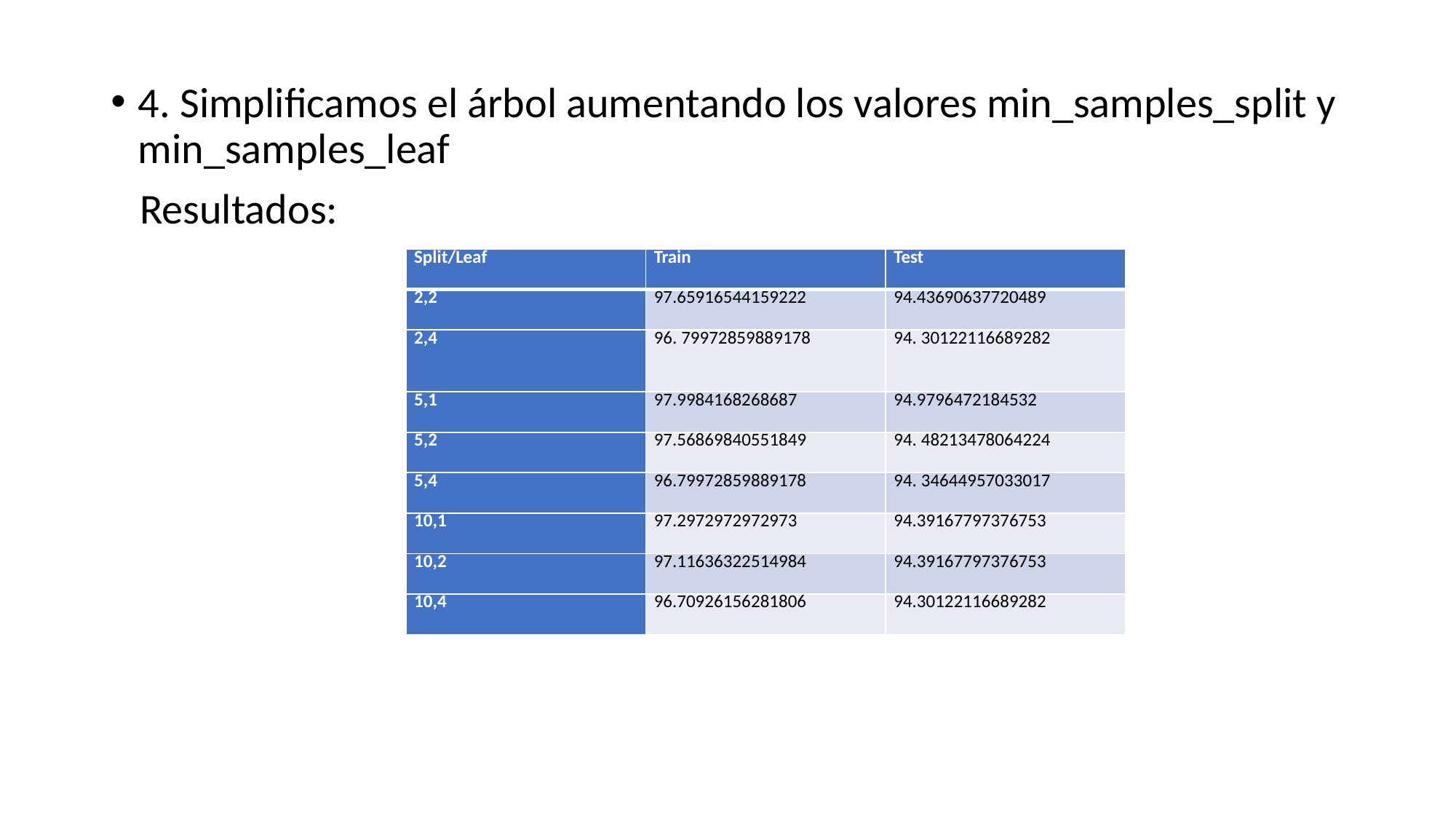

4. Simplificamos el árbol aumentando los valores min_samples_split y min_samples_leaf
   Resultados:

| Split/Leaf | Train | Test |
| --- | --- | --- |
| 2,2 | 97.65916544159222 | 94.43690637720489 |
| 2,4 | 96. 79972859889178 | 94. 30122116689282 |
| 5,1 | 97.9984168268687 | 94.9796472184532 |
| 5,2 | 97.56869840551849 | 94. 48213478064224 |
| 5,4 | 96.79972859889178 | 94. 34644957033017 |
| 10,1 | 97.2972972972973 | 94.39167797376753 |
| 10,2 | 97.11636322514984 | 94.39167797376753 |
| 10,4 | 96.70926156281806 | 94.30122116689282 |